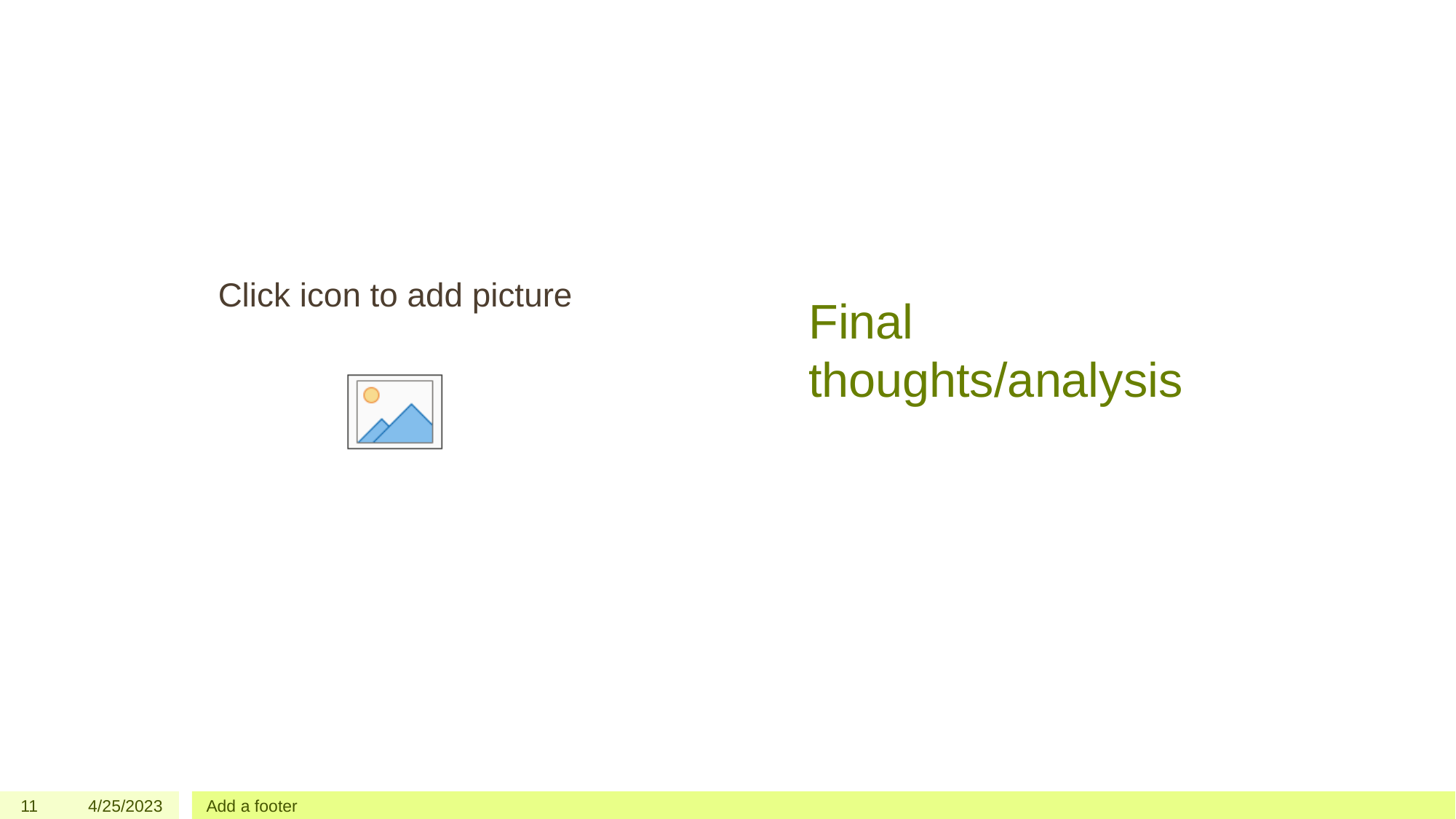

# Final thoughts/analysis

11
4/25/2023
Add a footer